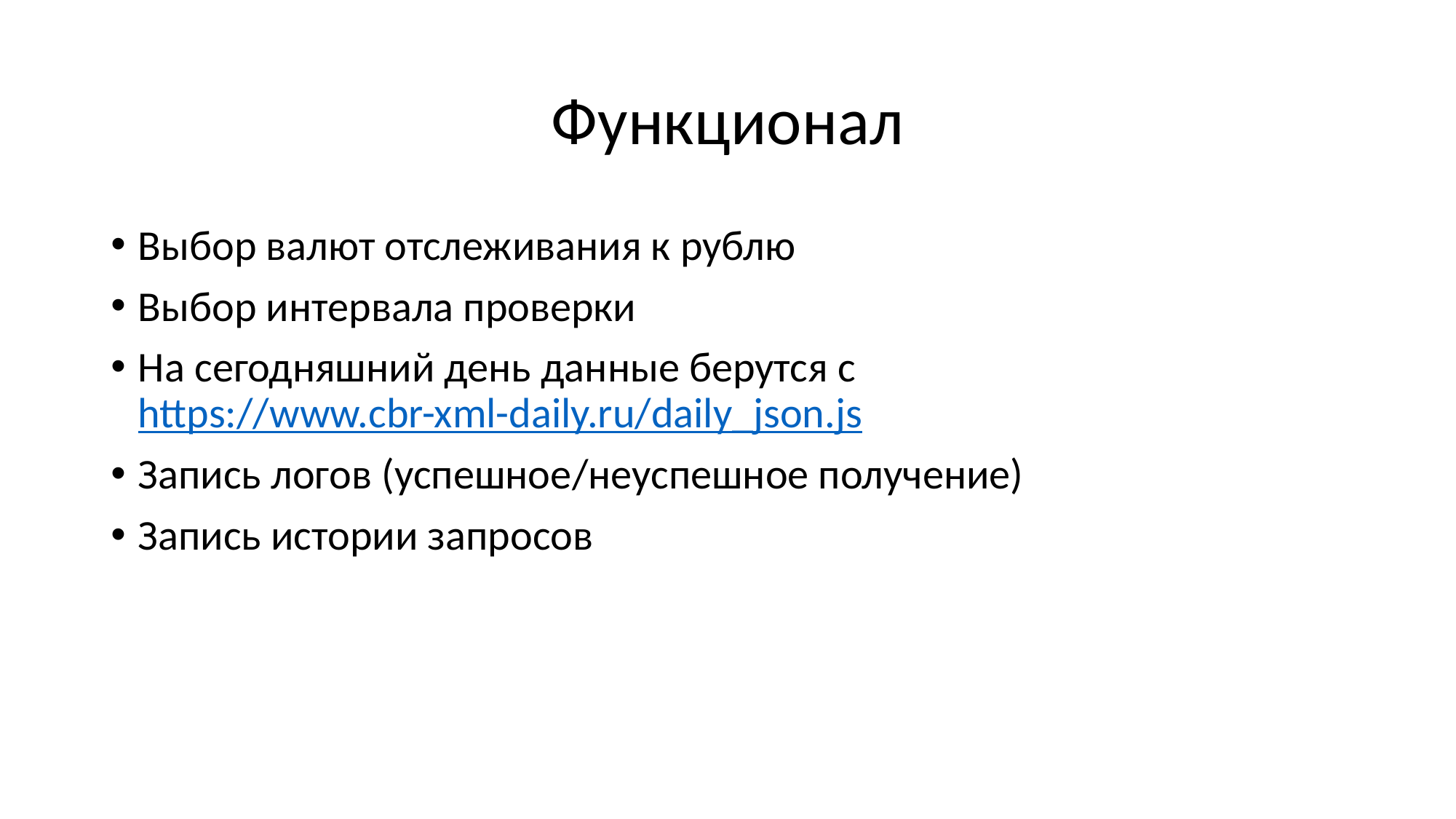

# Функционал
Выбор валют отслеживания к рублю
Выбор интервала проверки
На сегодняшний день данные берутся с https://www.cbr-xml-daily.ru/daily_json.js
Запись логов (успешное/неуспешное получение)
Запись истории запросов